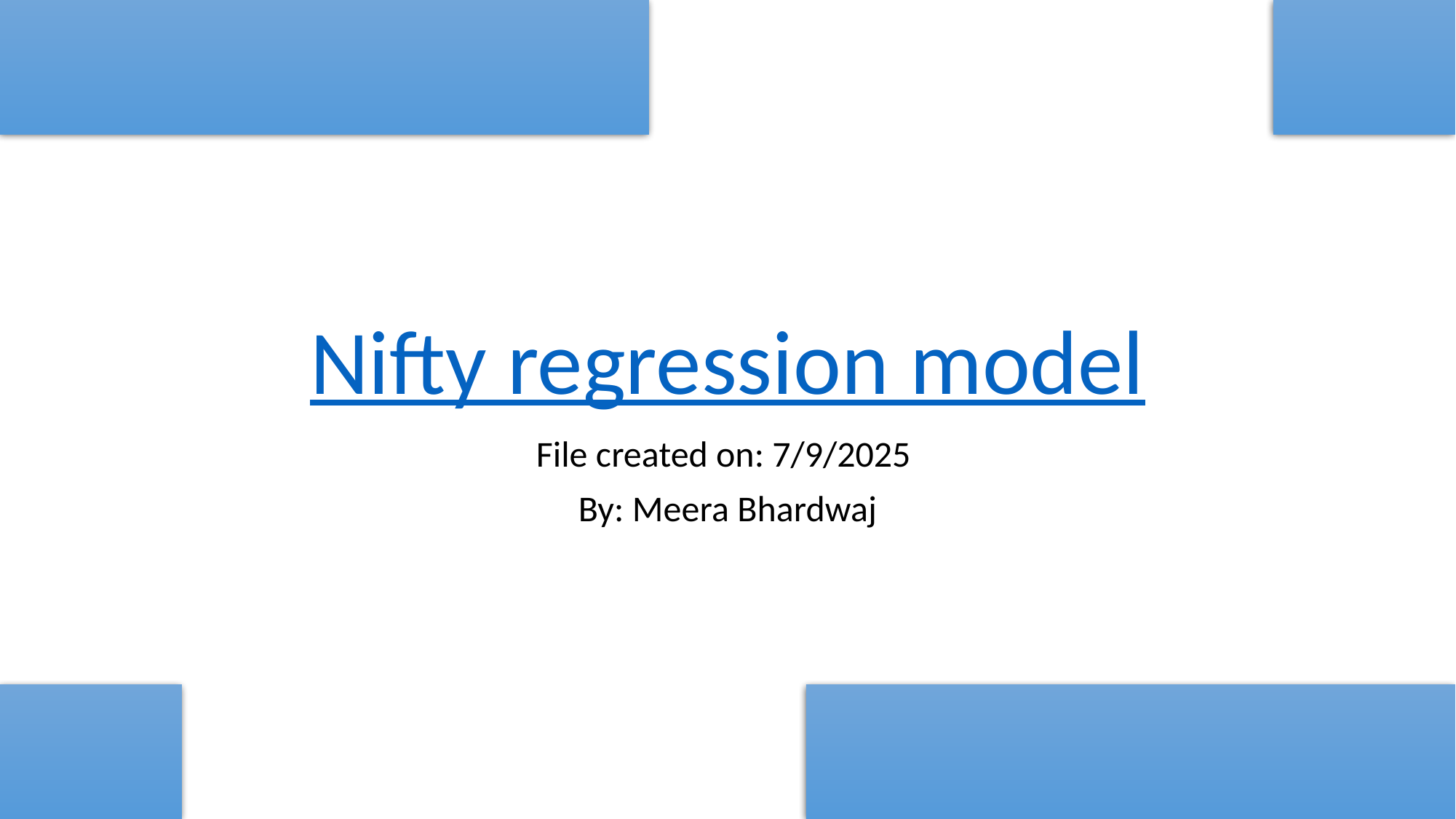

# Nifty regression model
File created on: 7/9/2025
By: Meera Bhardwaj